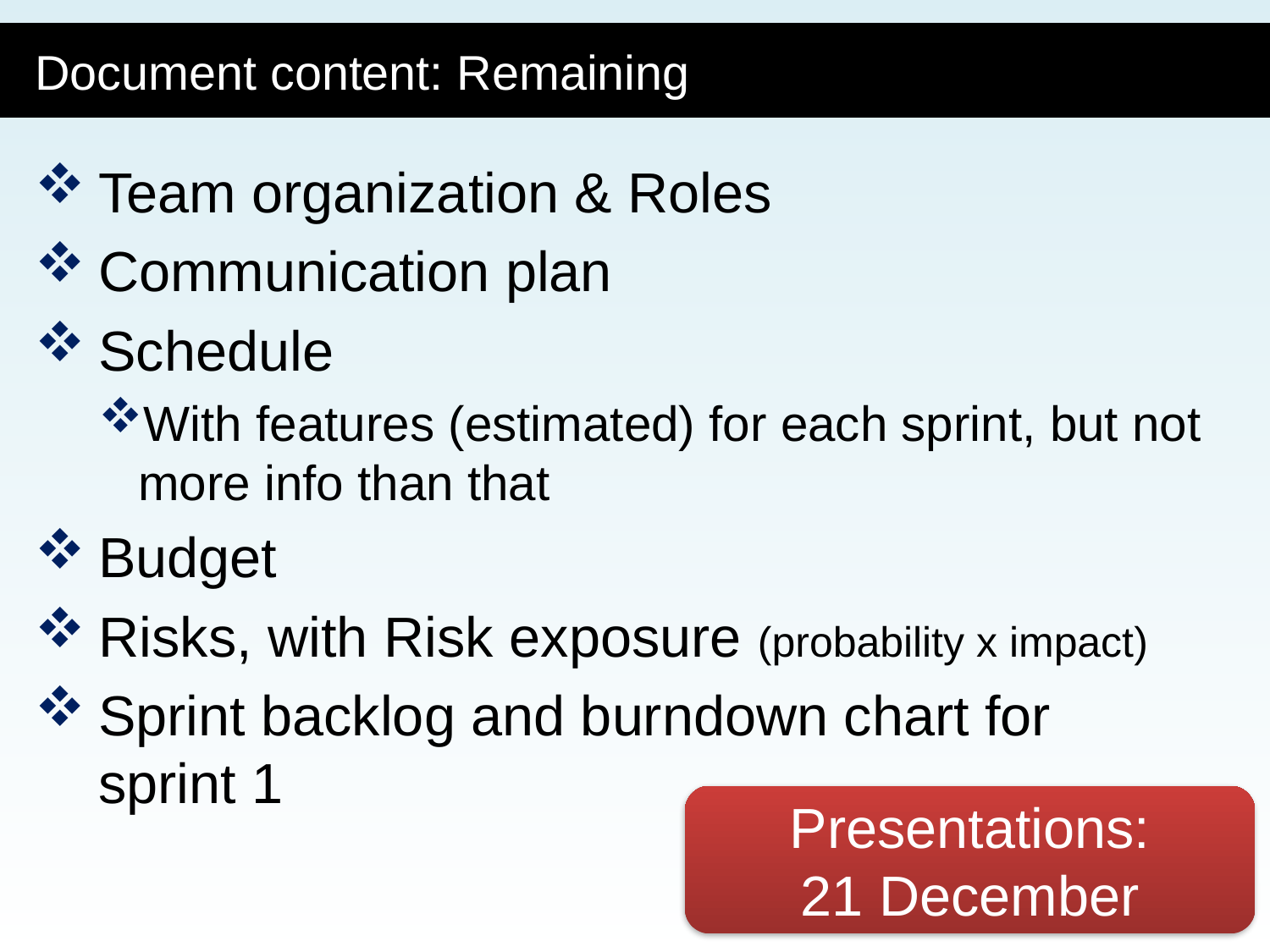

# Document content: Remaining
Team organization & Roles
Communication plan
Schedule
With features (estimated) for each sprint, but not more info than that
Budget
Risks, with Risk exposure (probability x impact)
Sprint backlog and burndown chart for
sprint 1

Presentations:
21 December